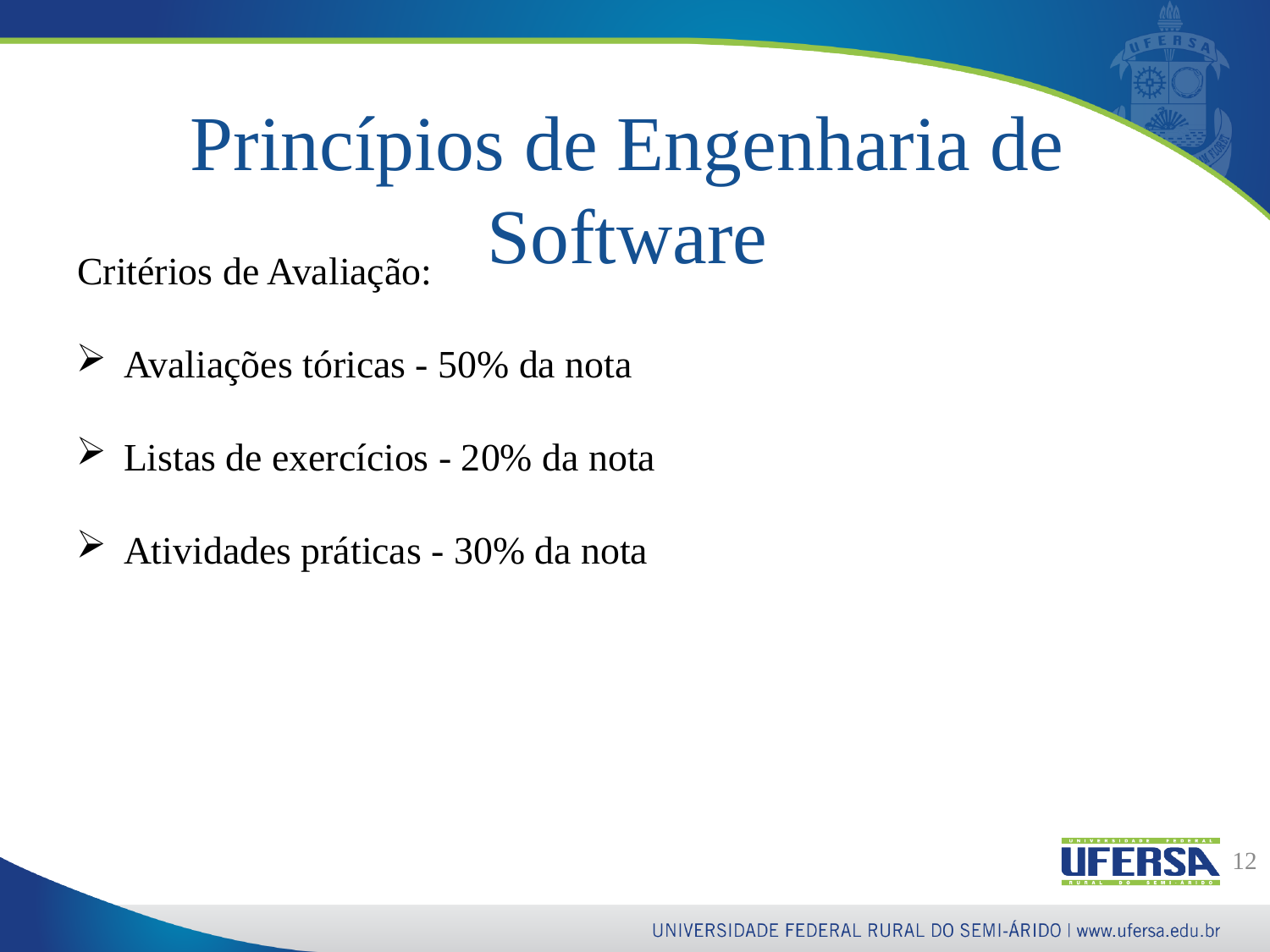

Princípios de Engenharia de Software
Critérios de Avaliação:

Avaliações tóricas - 50% da nota

Listas de exercícios - 20% da nota

Atividades práticas - 30% da nota

12